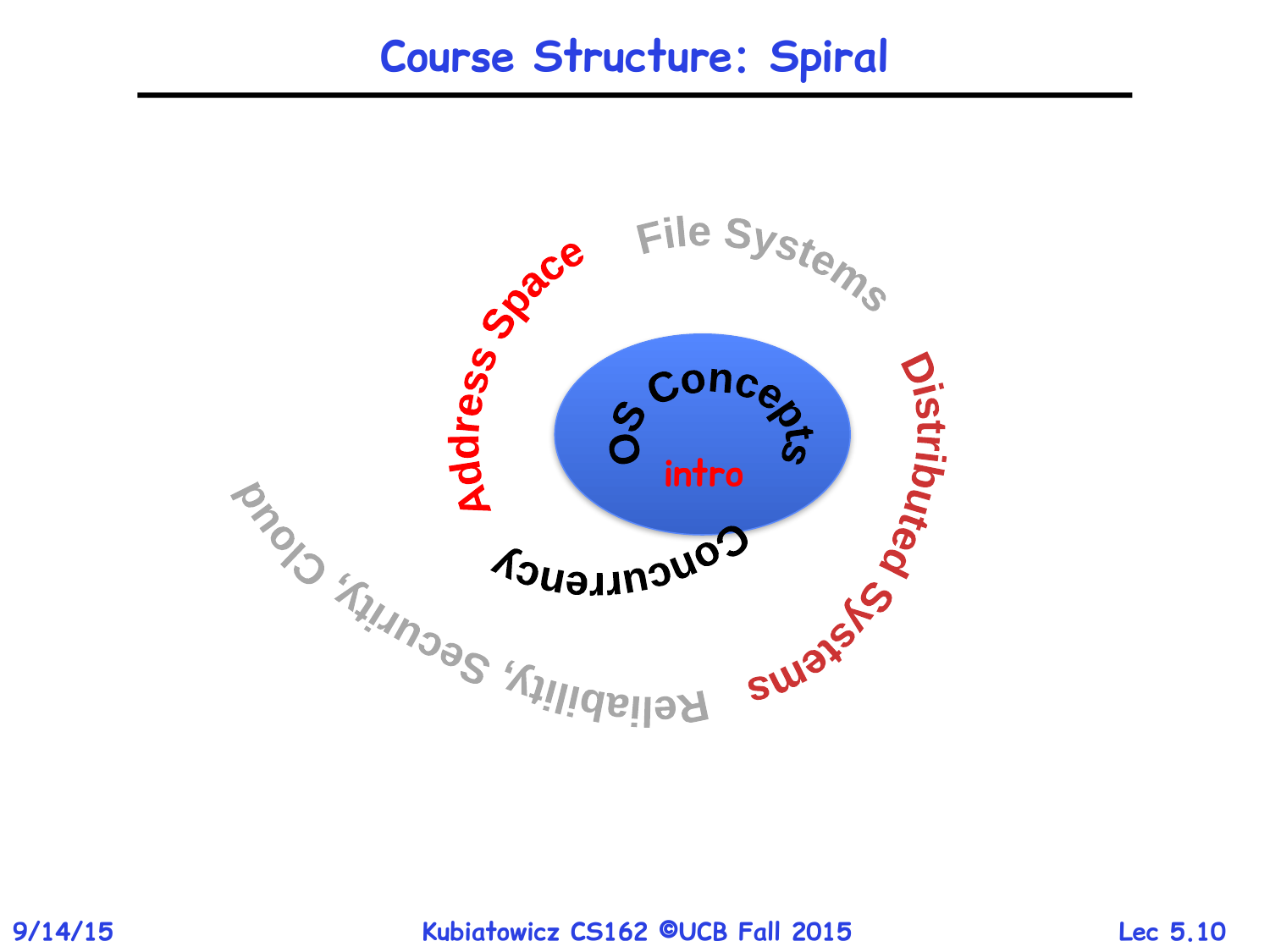

# Course Structure: Spiral
File Systems
Address Space
Concurrency
Reliability, Security, Cloud
Distributed Systems

OS Concepts
intro